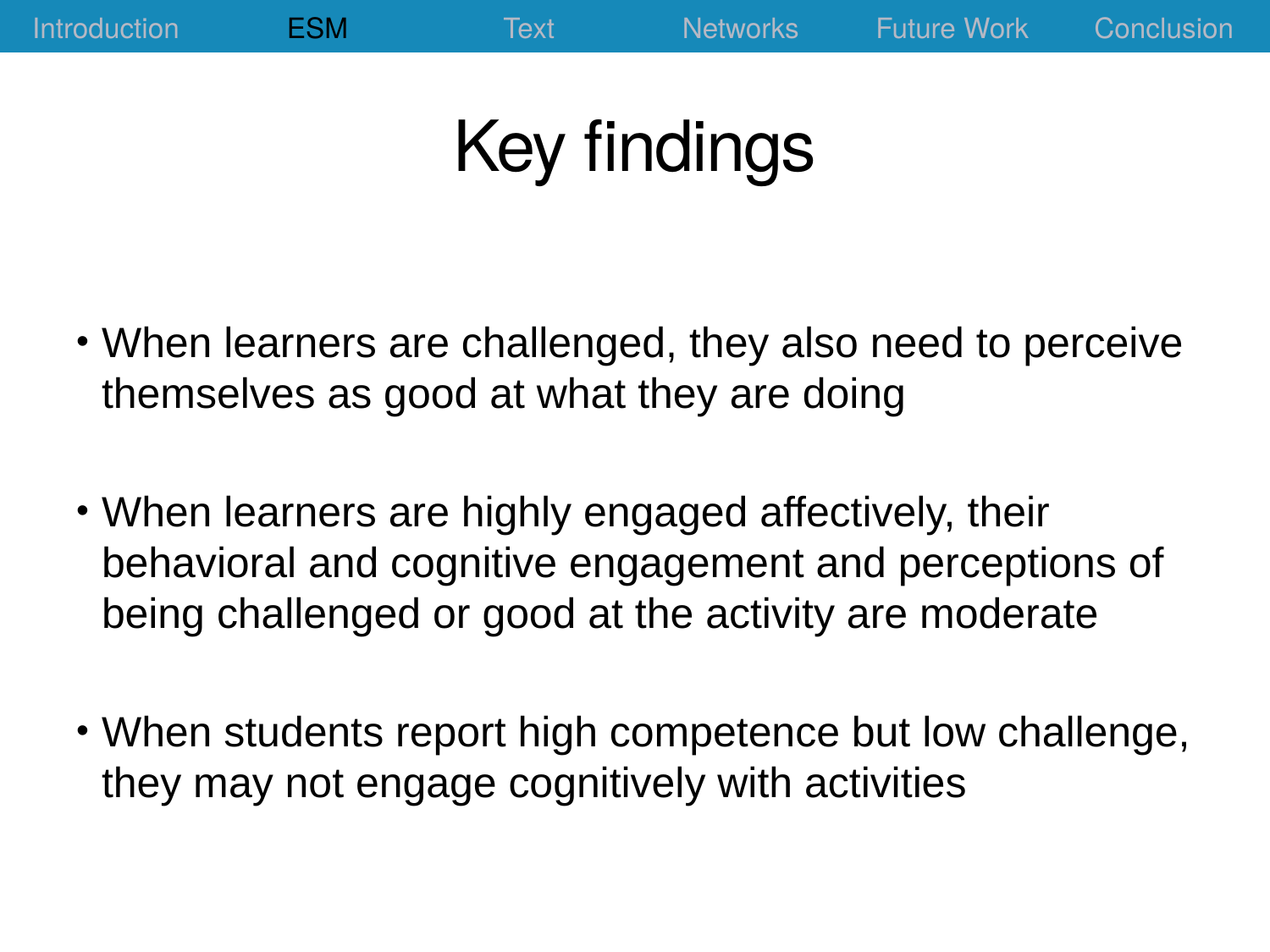

| Introduction | ESM | Text | Networks | Future Work | Conclusion |
| --- | --- | --- | --- | --- | --- |
# Key findings
When learners are challenged, they also need to perceive themselves as good at what they are doing

When learners are highly engaged affectively, their behavioral and cognitive engagement and perceptions of being challenged or good at the activity are moderate

When students report high competence but low challenge, they may not engage cognitively with activities